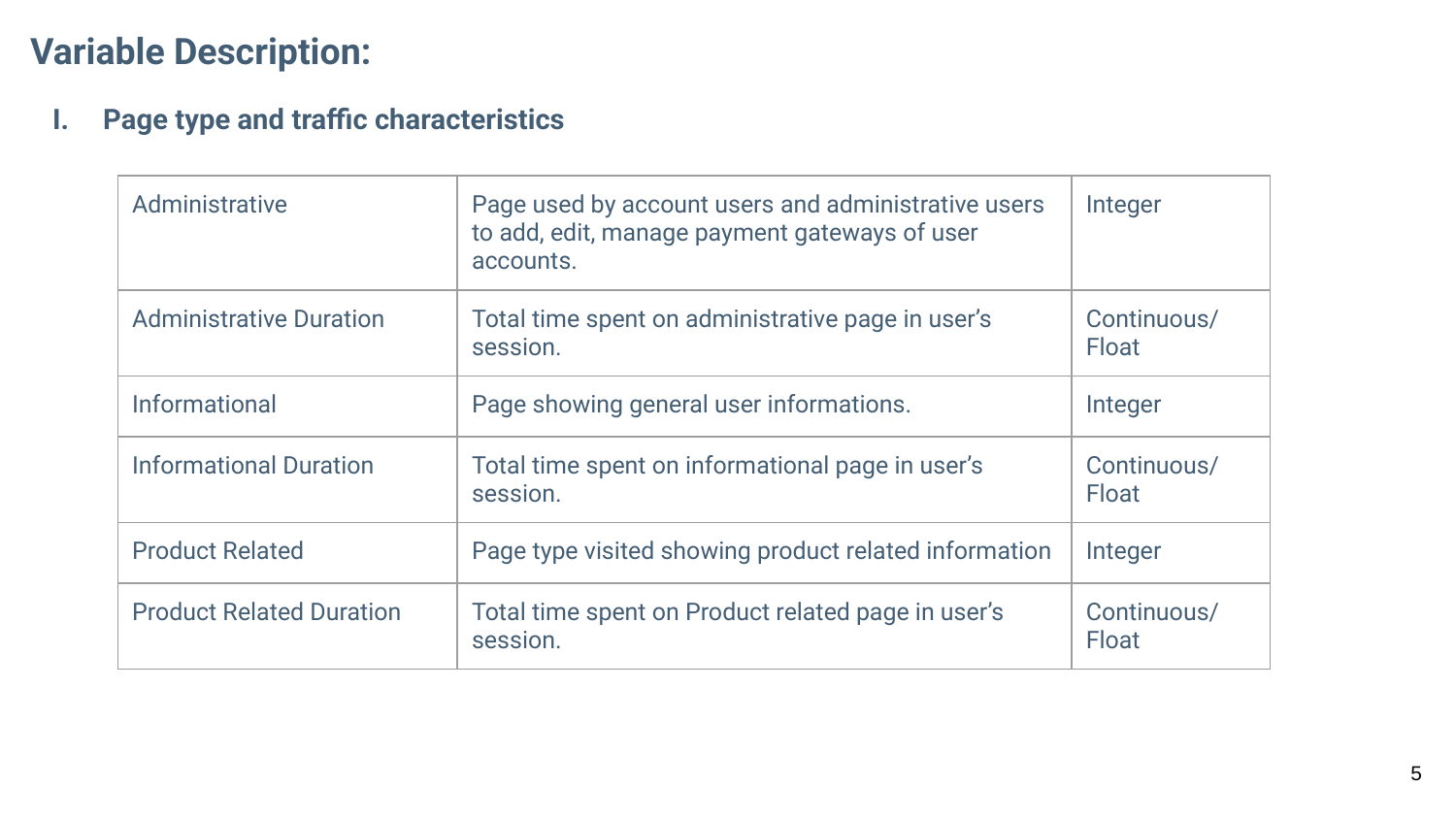

Variable Description:
Page type and traffic characteristics
| Administrative | Page used by account users and administrative users to add, edit, manage payment gateways of user accounts. | Integer |
| --- | --- | --- |
| Administrative Duration | Total time spent on administrative page in user’s session. | Continuous/ Float |
| Informational | Page showing general user informations. | Integer |
| Informational Duration | Total time spent on informational page in user’s session. | Continuous/ Float |
| Product Related | Page type visited showing product related information | Integer |
| Product Related Duration | Total time spent on Product related page in user’s session. | Continuous/ Float |
5